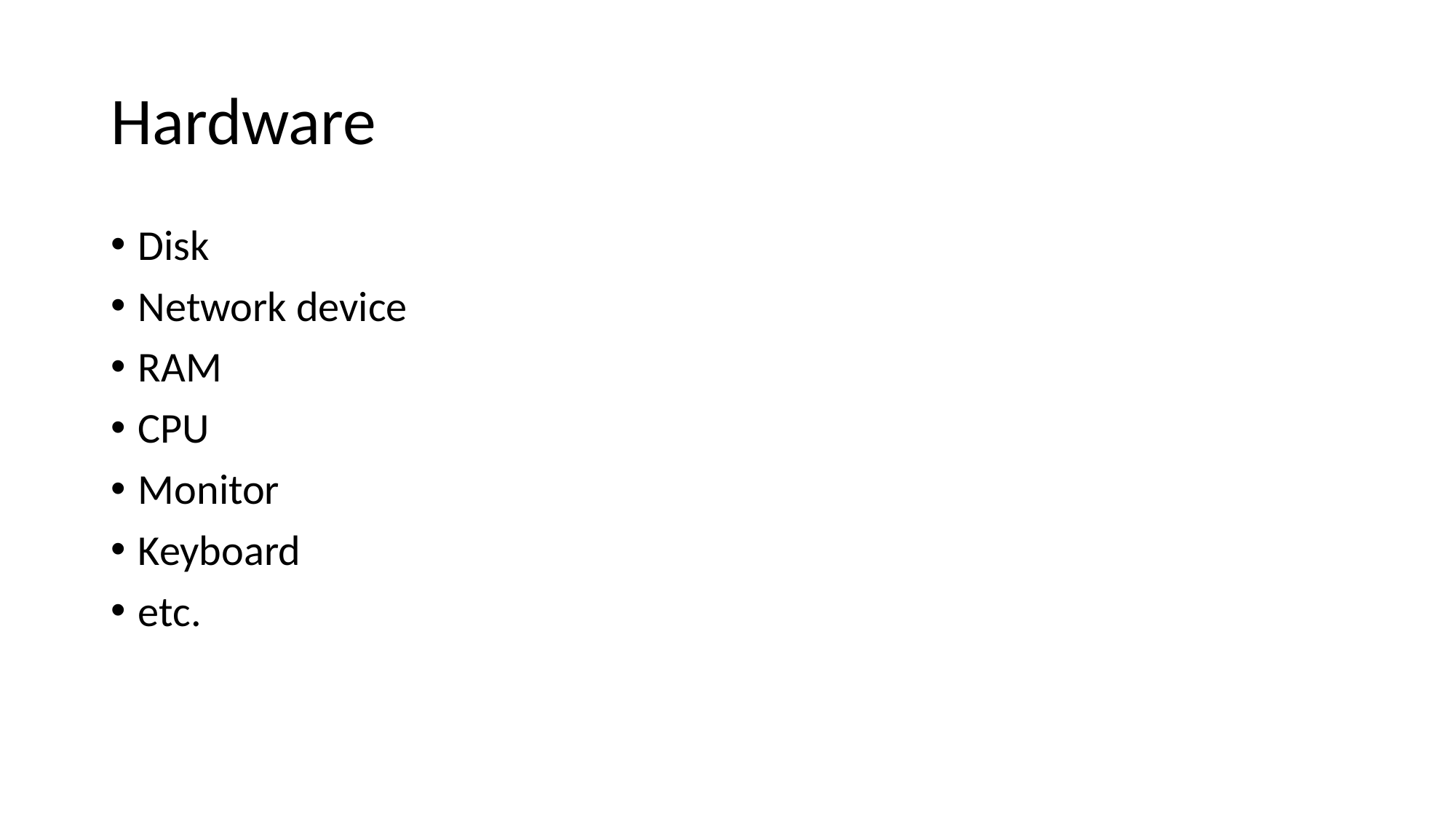

# Hardware
Disk
Network device
RAM
CPU
Monitor
Keyboard
etc.